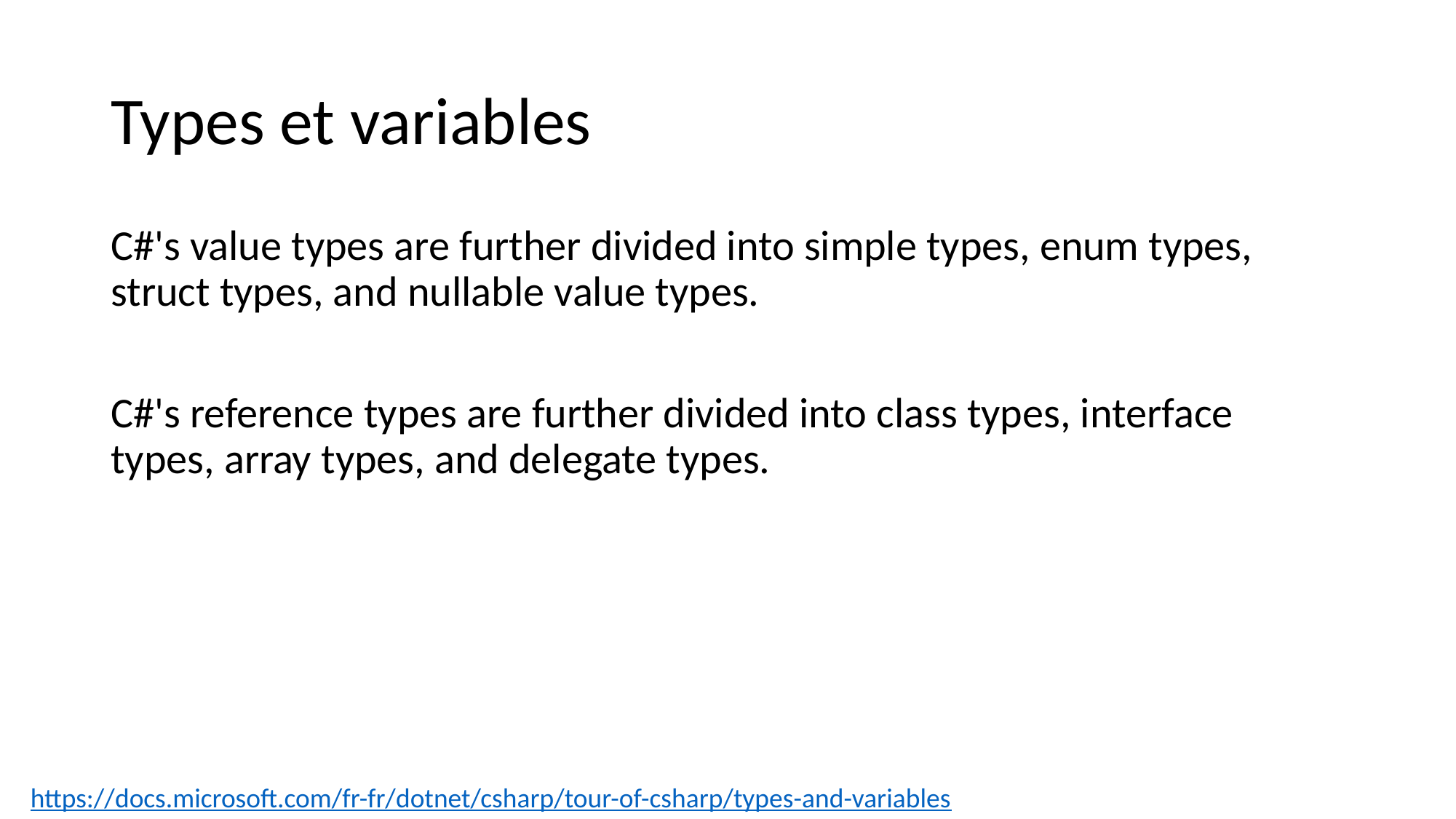

# Types et variables
C#'s value types are further divided into simple types, enum types, struct types, and nullable value types.

C#'s reference types are further divided into class types, interface types, array types, and delegate types.
https://docs.microsoft.com/fr-fr/dotnet/csharp/tour-of-csharp/types-and-variables